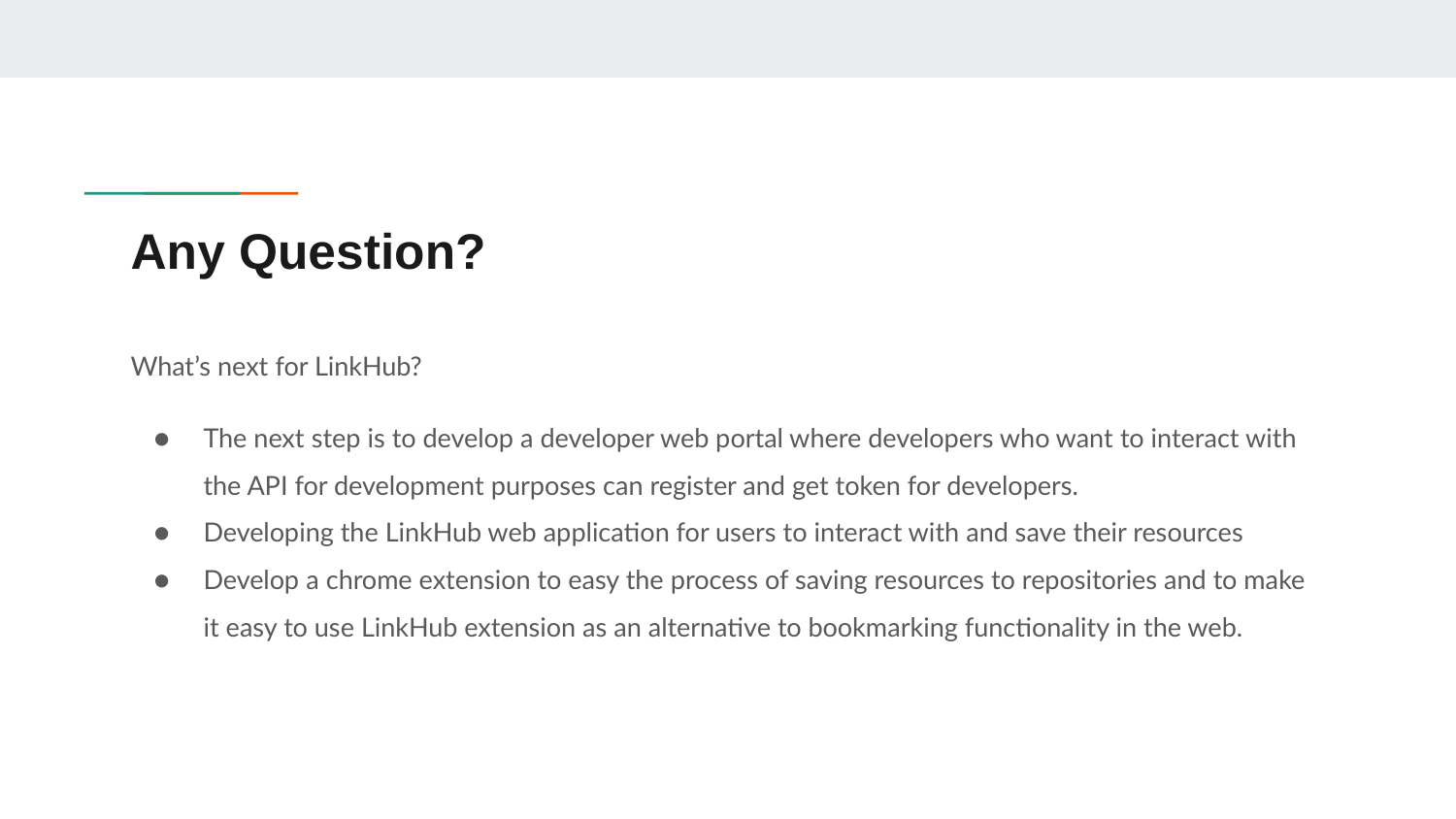

# Any Question?
What’s next for LinkHub?
The next step is to develop a developer web portal where developers who want to interact with the API for development purposes can register and get token for developers.
Developing the LinkHub web application for users to interact with and save their resources
Develop a chrome extension to easy the process of saving resources to repositories and to make it easy to use LinkHub extension as an alternative to bookmarking functionality in the web.